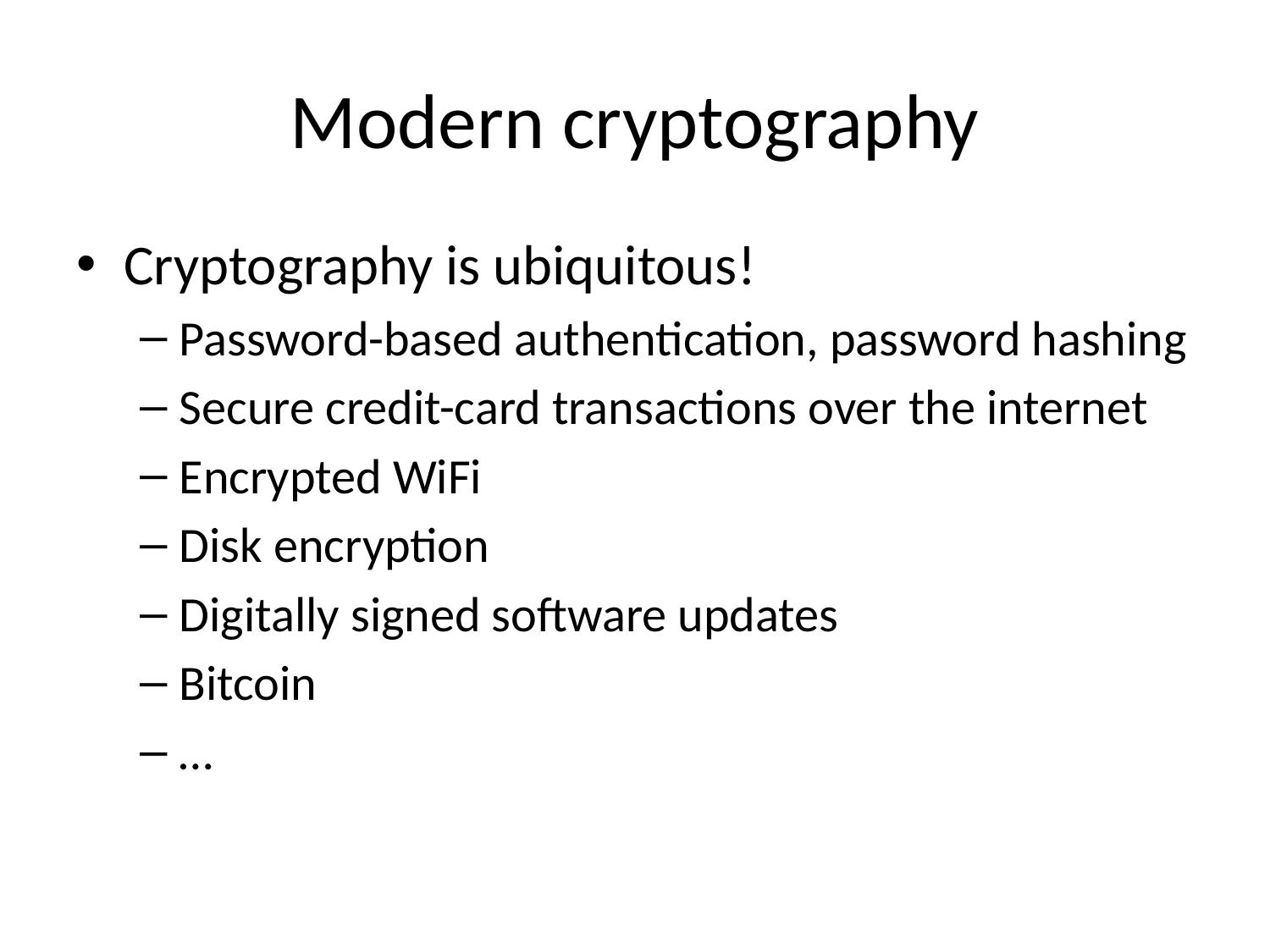

# Modern cryptography
Cryptography is ubiquitous!
Password-based authentication, password hashing
Secure credit-card transactions over the internet
Encrypted WiFi
Disk encryption
Digitally signed software updates
Bitcoin
…